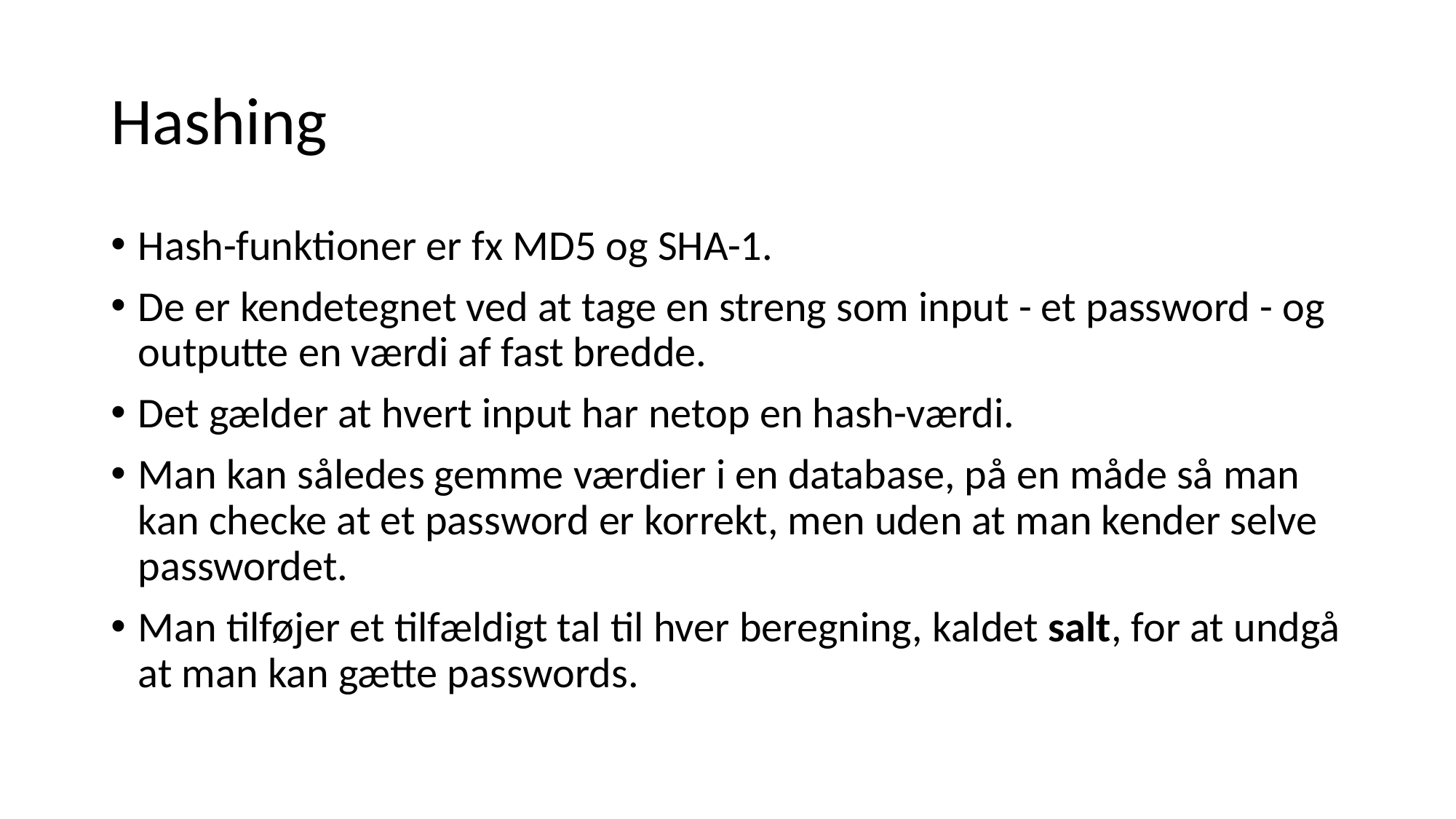

# Hashing
Hash-funktioner er fx MD5 og SHA-1.
De er kendetegnet ved at tage en streng som input - et password - og outputte en værdi af fast bredde.
Det gælder at hvert input har netop en hash-værdi.
Man kan således gemme værdier i en database, på en måde så man kan checke at et password er korrekt, men uden at man kender selve passwordet.
Man tilføjer et tilfældigt tal til hver beregning, kaldet salt, for at undgå at man kan gætte passwords.